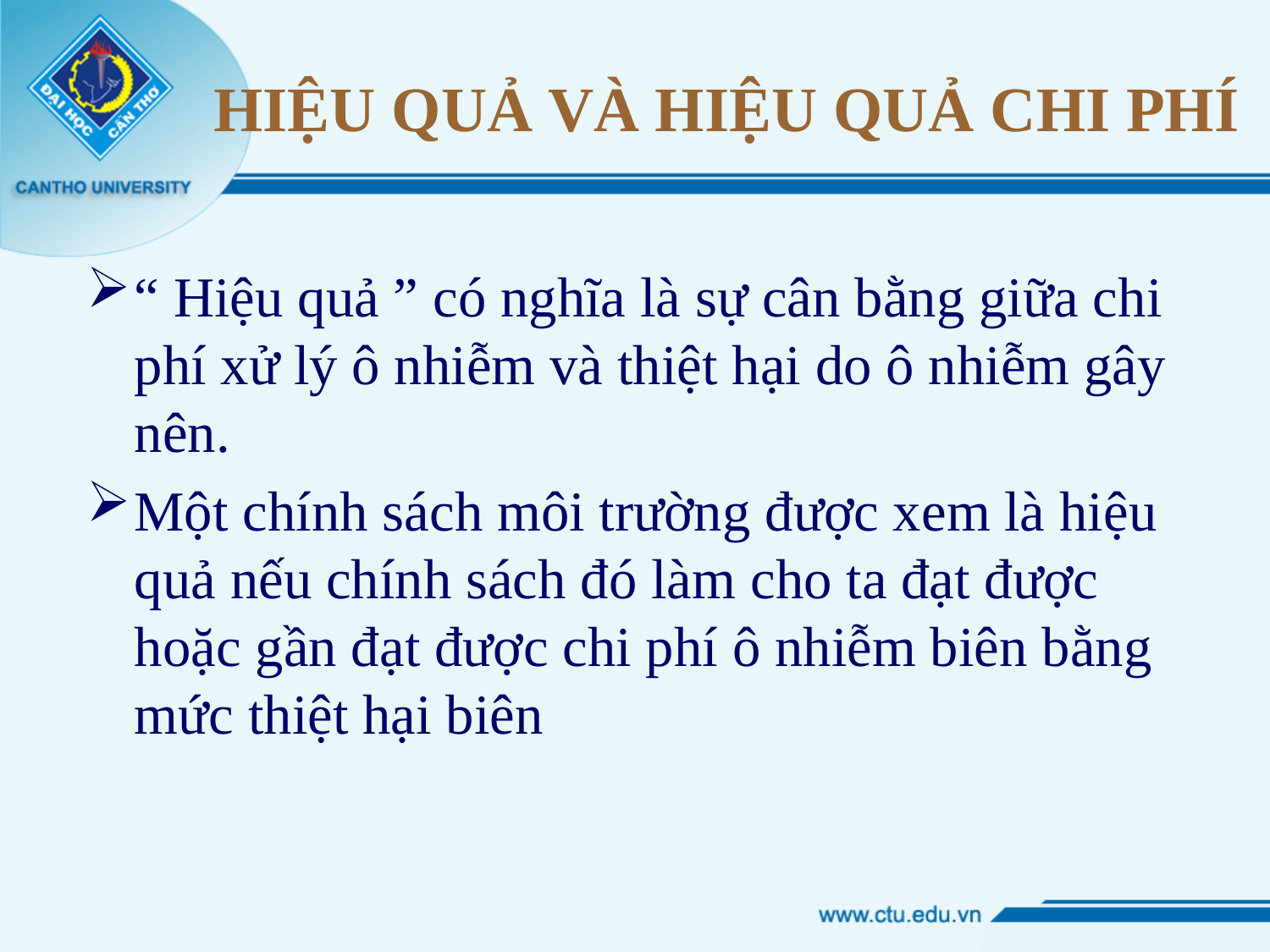

# HIỆU QUẢ VÀ HIỆU QUẢ CHI PHÍ
“ Hiệu quả ” có nghĩa là sự cân bằng giữa chi phí xử lý ô nhiễm và thiệt hại do ô nhiễm gây nên.
Một chính sách môi trường được xem là hiệu quả nếu chính sách đó làm cho ta đạt được hoặc gần đạt được chi phí ô nhiễm biên bằng mức thiệt hại biên